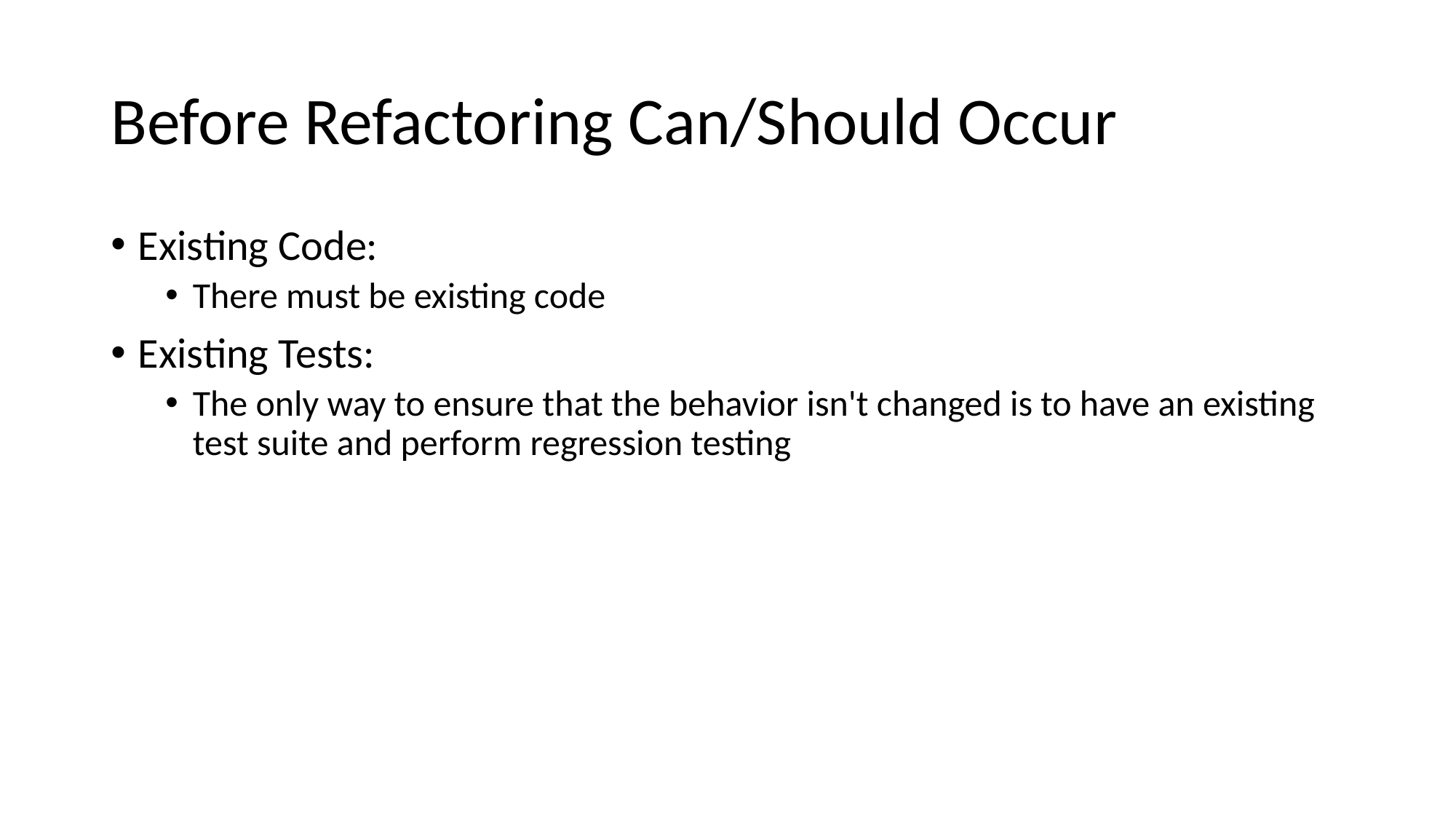

# Before Refactoring Can/Should Occur
Existing Code:
There must be existing code
Existing Tests:
The only way to ensure that the behavior isn't changed is to have an existing test suite and perform regression testing